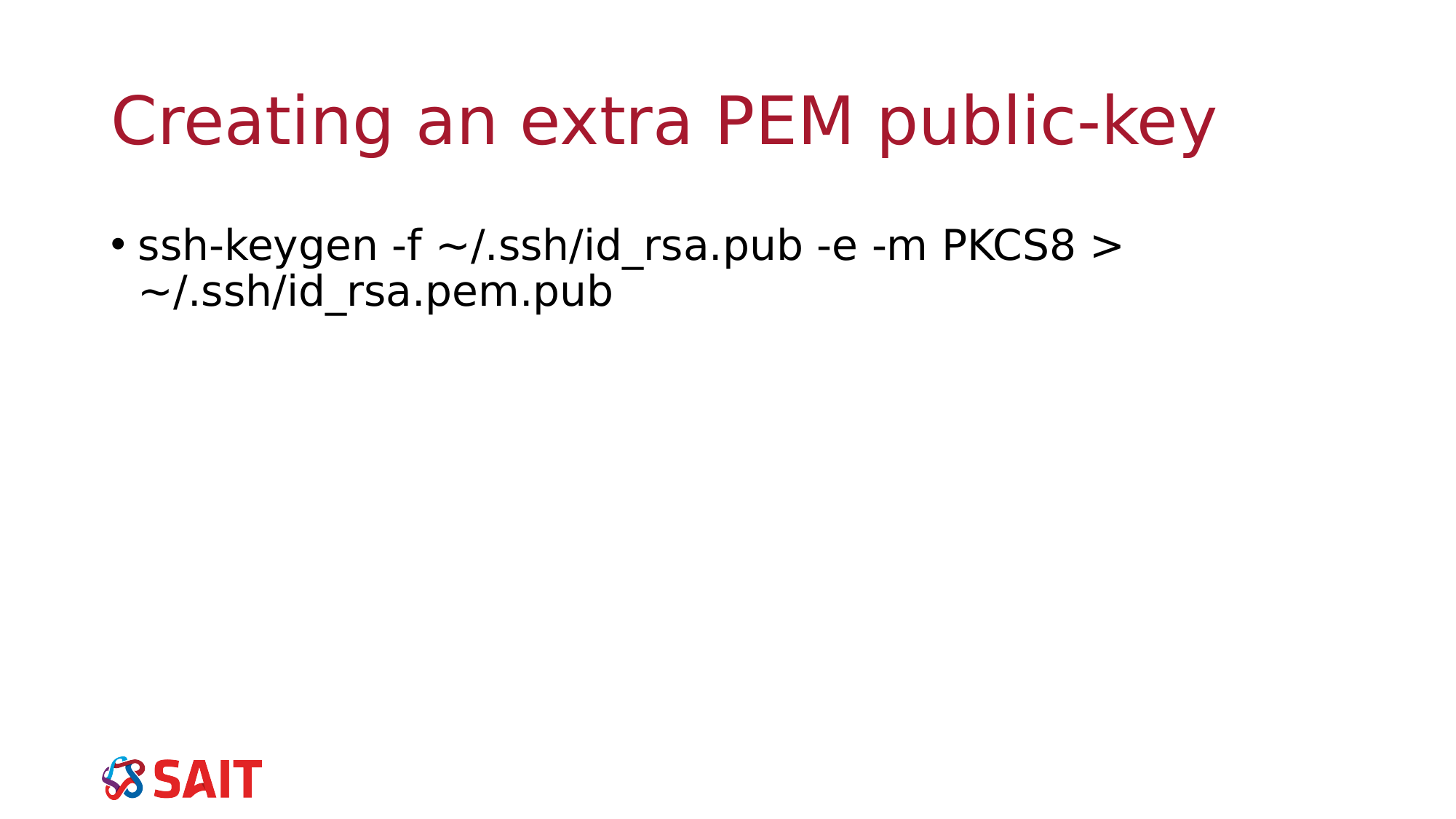

# Creating an extra PEM public-key
ssh-keygen -f ~/.ssh/id_rsa.pub -e -m PKCS8 > ~/.ssh/id_rsa.pem.pub